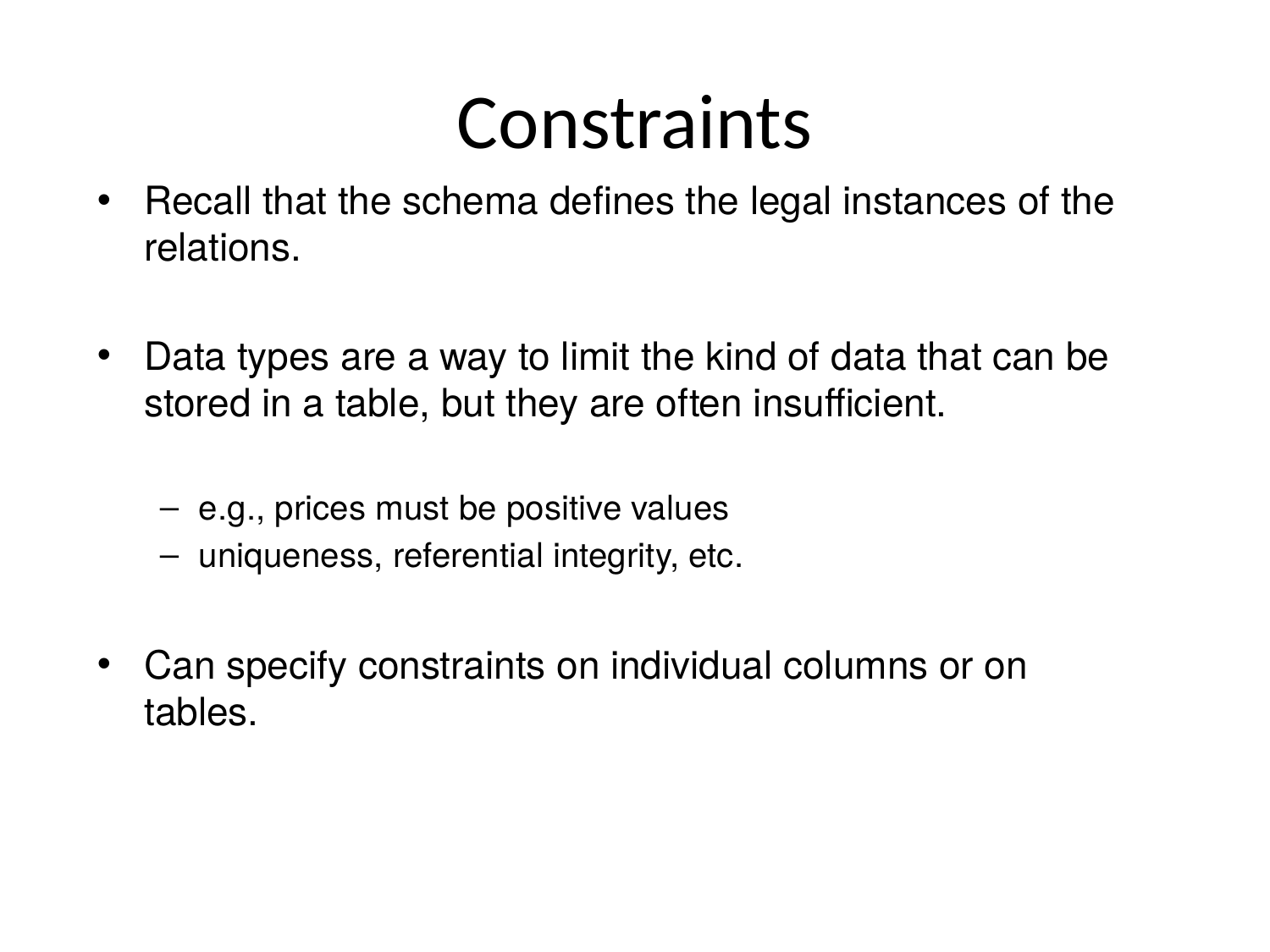

# Constraints
Recall that the schema defines the legal instances of the relations.

Data types are a way to limit the kind of data that can be stored in a table, but they are often insufficient.

e.g., prices must be positive values
uniqueness, referential integrity, etc.

Can specify constraints on individual columns or on tables.